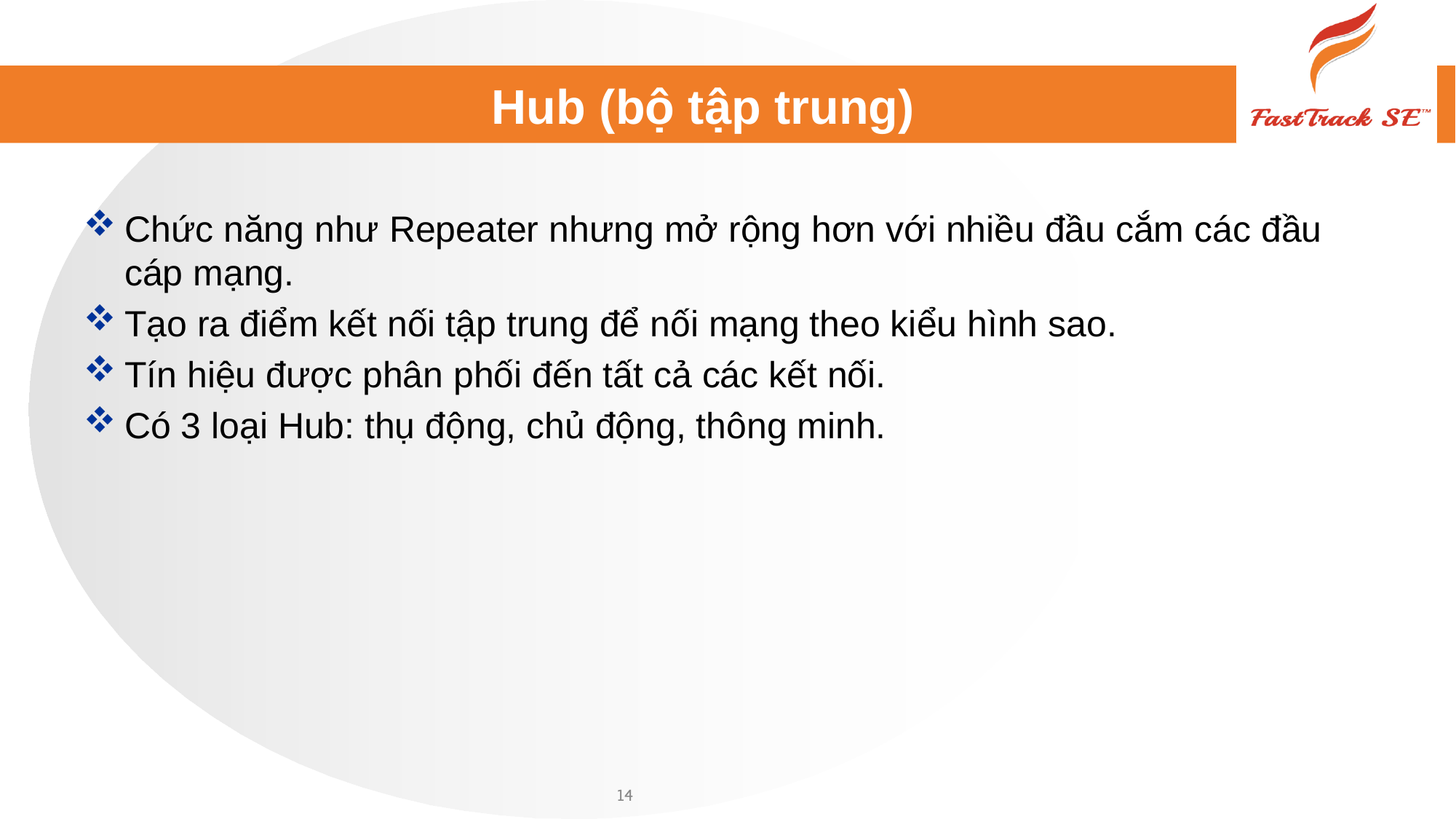

# Hub (bộ tập trung)
Chức năng như Repeater nhưng mở rộng hơn với nhiều đầu cắm các đầu cáp mạng.
Tạo ra điểm kết nối tập trung để nối mạng theo kiểu hình sao.
Tín hiệu được phân phối đến tất cả các kết nối.
Có 3 loại Hub: thụ động, chủ động, thông minh.
14